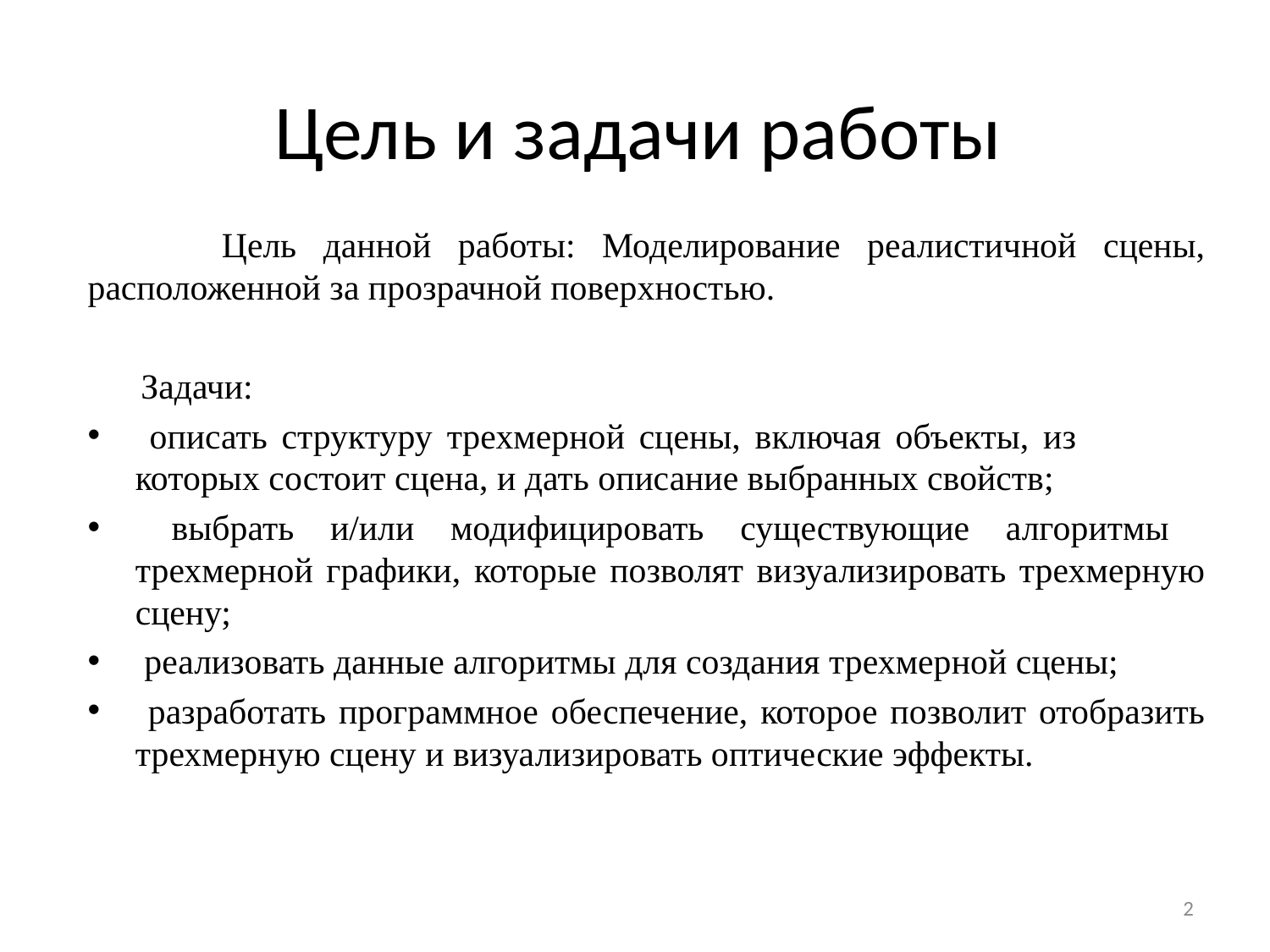

Цель и задачи работы
     Цель данной работы: Моделирование реалистичной сцены, расположенной за прозрачной поверхностью.

      Задачи:
 описать структуру трехмерной сцены, включая объекты, из          которых состоит сцена, и дать описание выбранных свойств;
 выбрать и/или модифицировать существующие алгоритмы  трехмерной графики, которые позволят визуализировать трехмерную сцену;
 реализовать данные алгоритмы для создания трехмерной сцены;
 разработать программное обеспечение, которое позволит отобразить трехмерную сцену и визуализировать оптические эффекты.
2